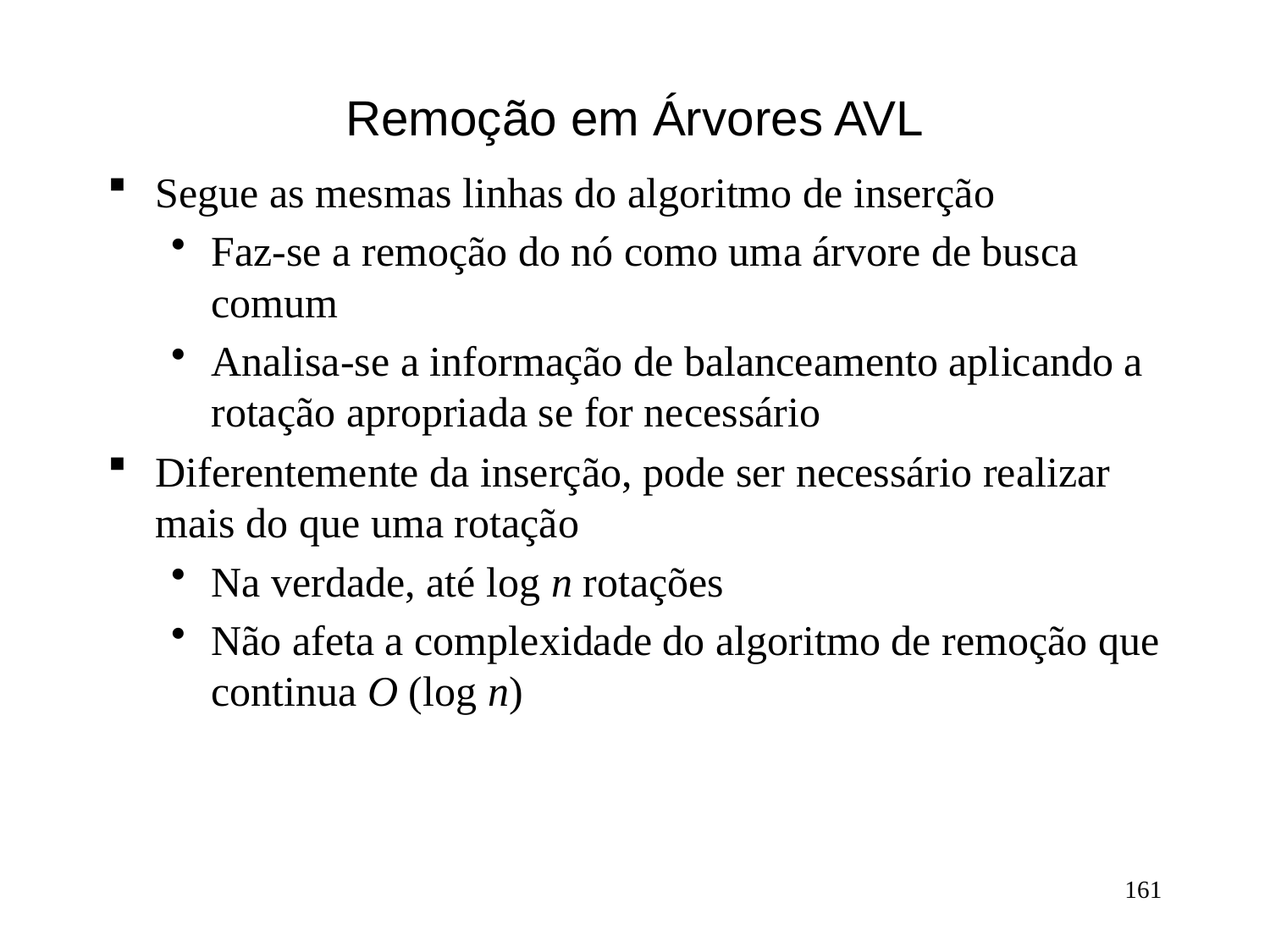

# Remoção em Árvores AVL
Segue as mesmas linhas do algoritmo de inserção
Faz-se a remoção do nó como uma árvore de busca comum
Analisa-se a informação de balanceamento aplicando a rotação apropriada se for necessário
Diferentemente da inserção, pode ser necessário realizar mais do que uma rotação
Na verdade, até log n rotações
Não afeta a complexidade do algoritmo de remoção que continua O (log n)
161